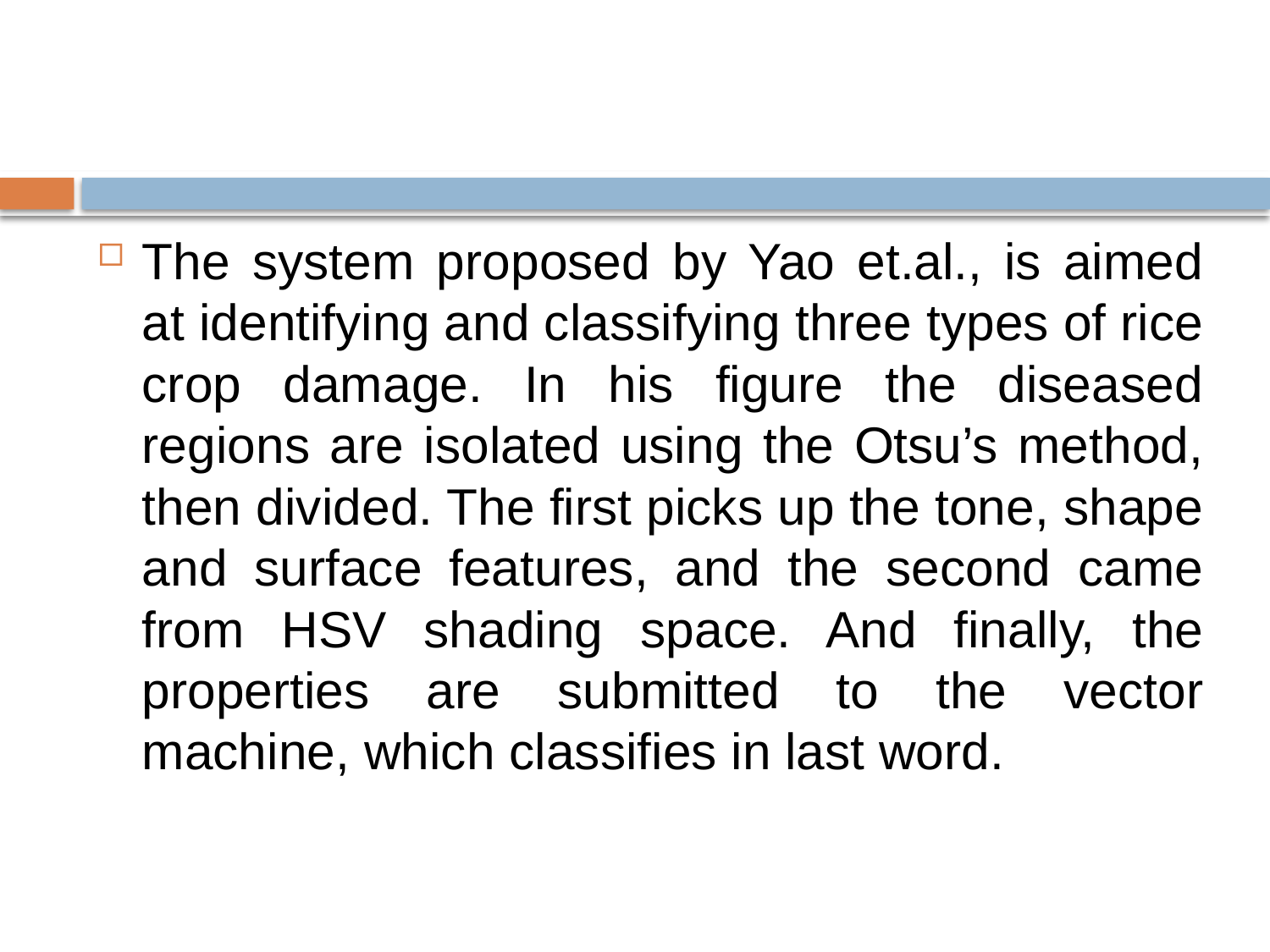

#
The system proposed by Yao et.al., is aimed at identifying and classifying three types of rice crop damage. In his figure the diseased regions are isolated using the Otsu’s method, then divided. The first picks up the tone, shape and surface features, and the second came from HSV shading space. And finally, the properties are submitted to the vector machine, which classifies in last word.